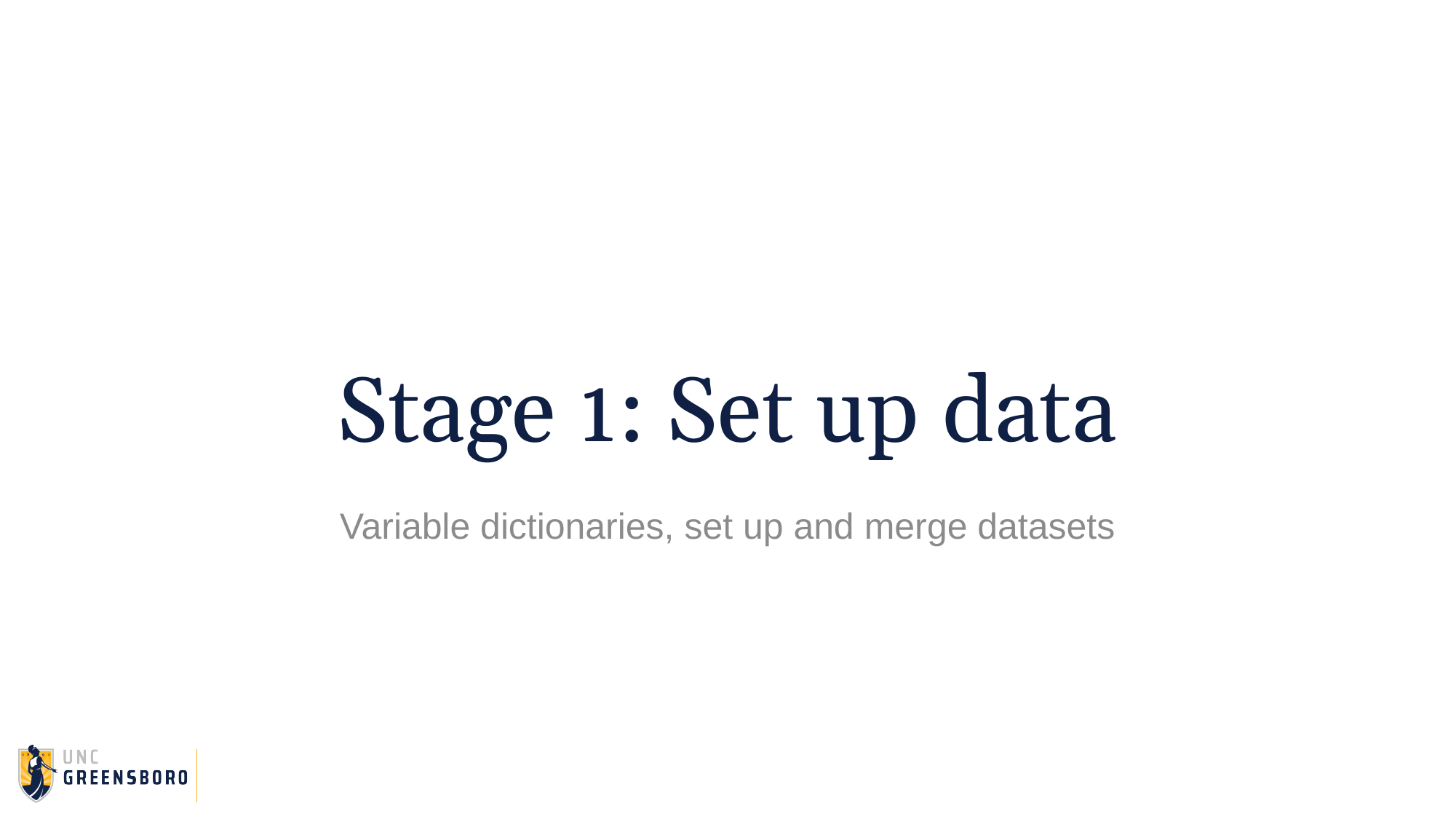

# Stage 1: Set up data
Variable dictionaries, set up and merge datasets